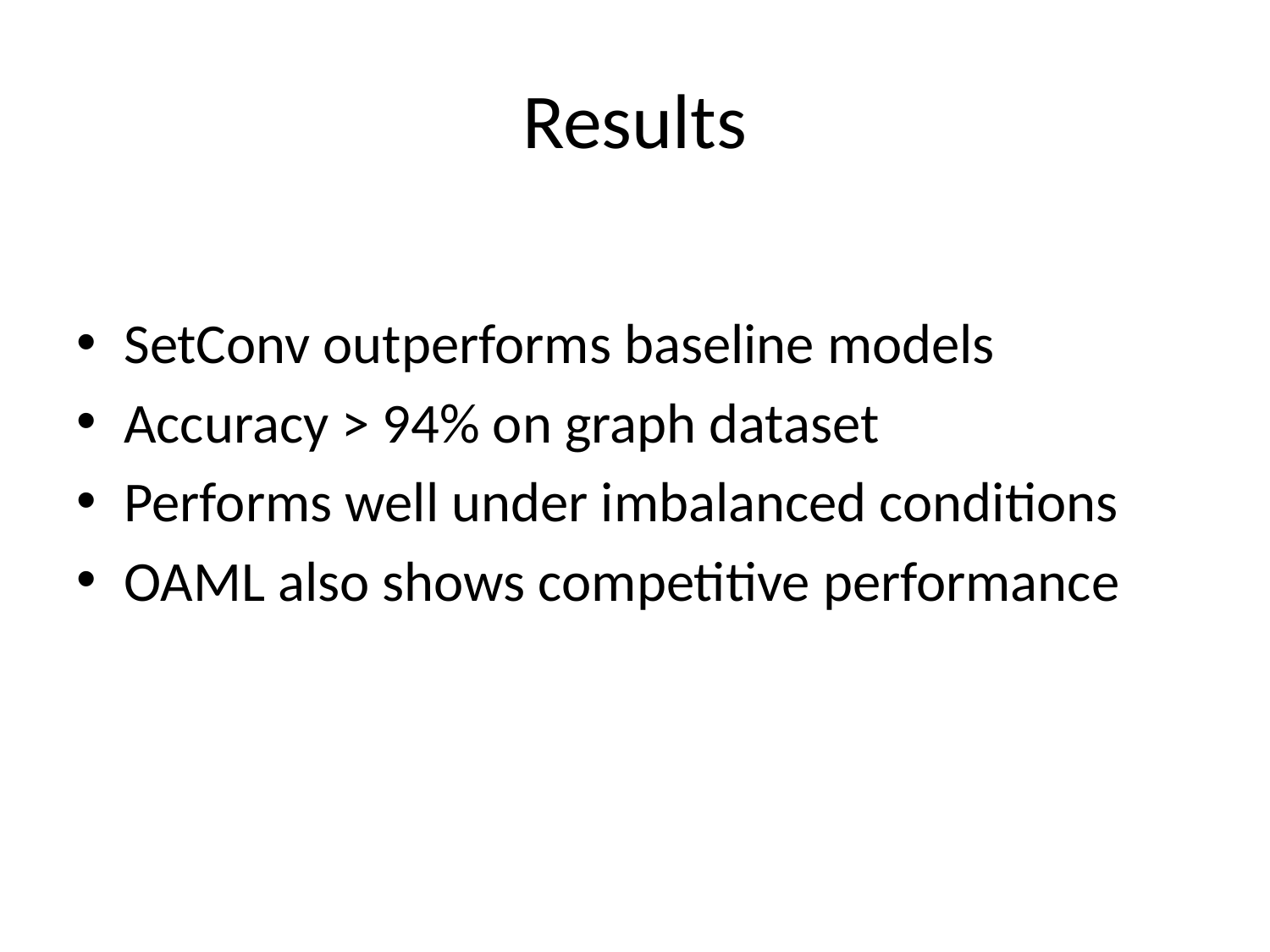

# Results

SetConv outperforms baseline models
Accuracy > 94% on graph dataset
Performs well under imbalanced conditions
OAML also shows competitive performance